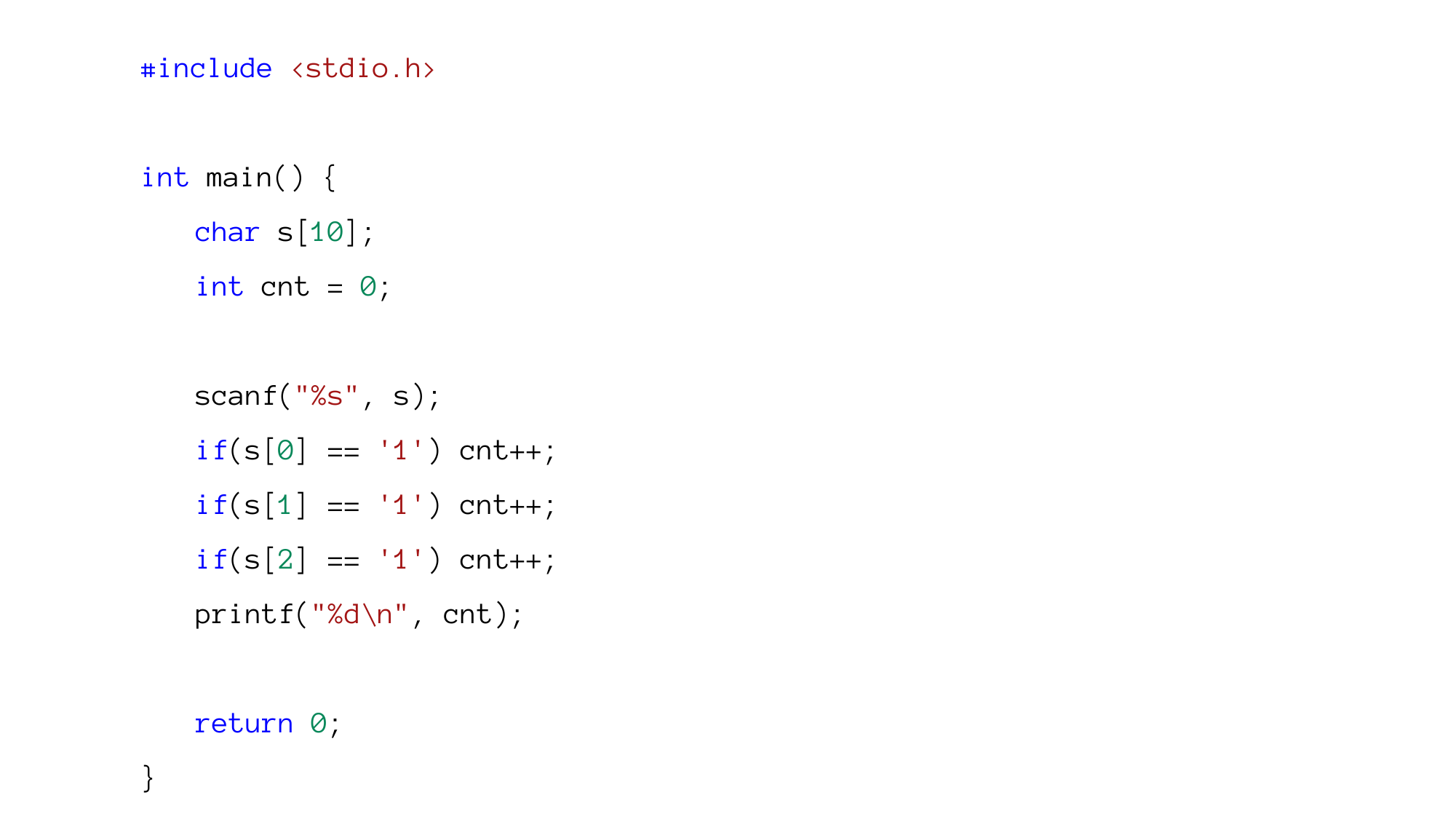

#include <stdio.h>
int main() {
char s[10];
int cnt = 0;

scanf("%s", s);
if(s[0] == '1') cnt++;
if(s[1] == '1') cnt++;
if(s[2] == '1') cnt++;
printf("%d\n", cnt);

return 0;
}